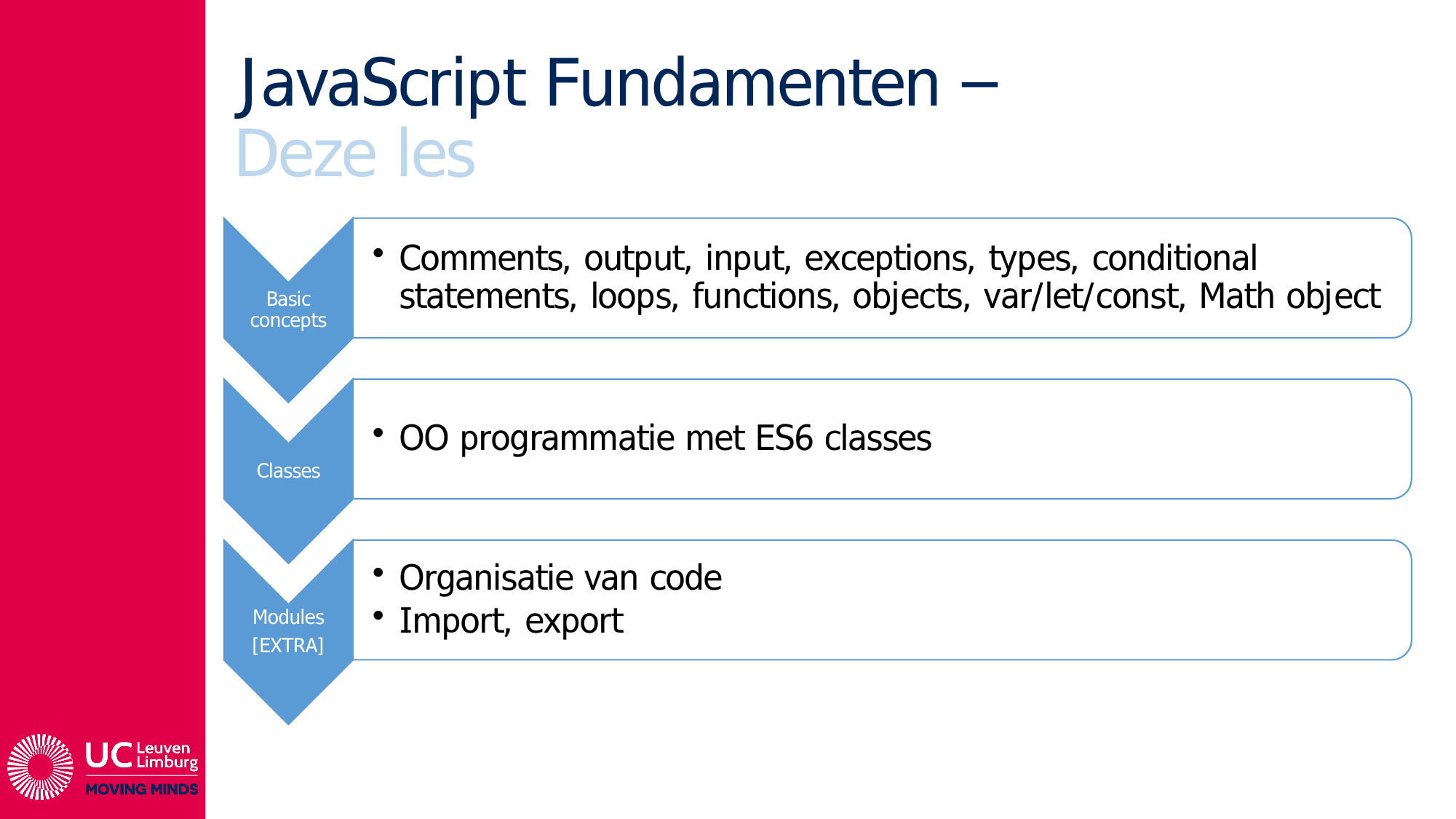

# JavaScript Fundamenten – Deze les
Basic concepts
Comments, output, input, exceptions, types, conditional statements, loops, functions, objects, var/let/const, Math object
Classes
OO programmatie met ES6 classes
Modules
[EXTRA]
Organisatie van code
Import, export